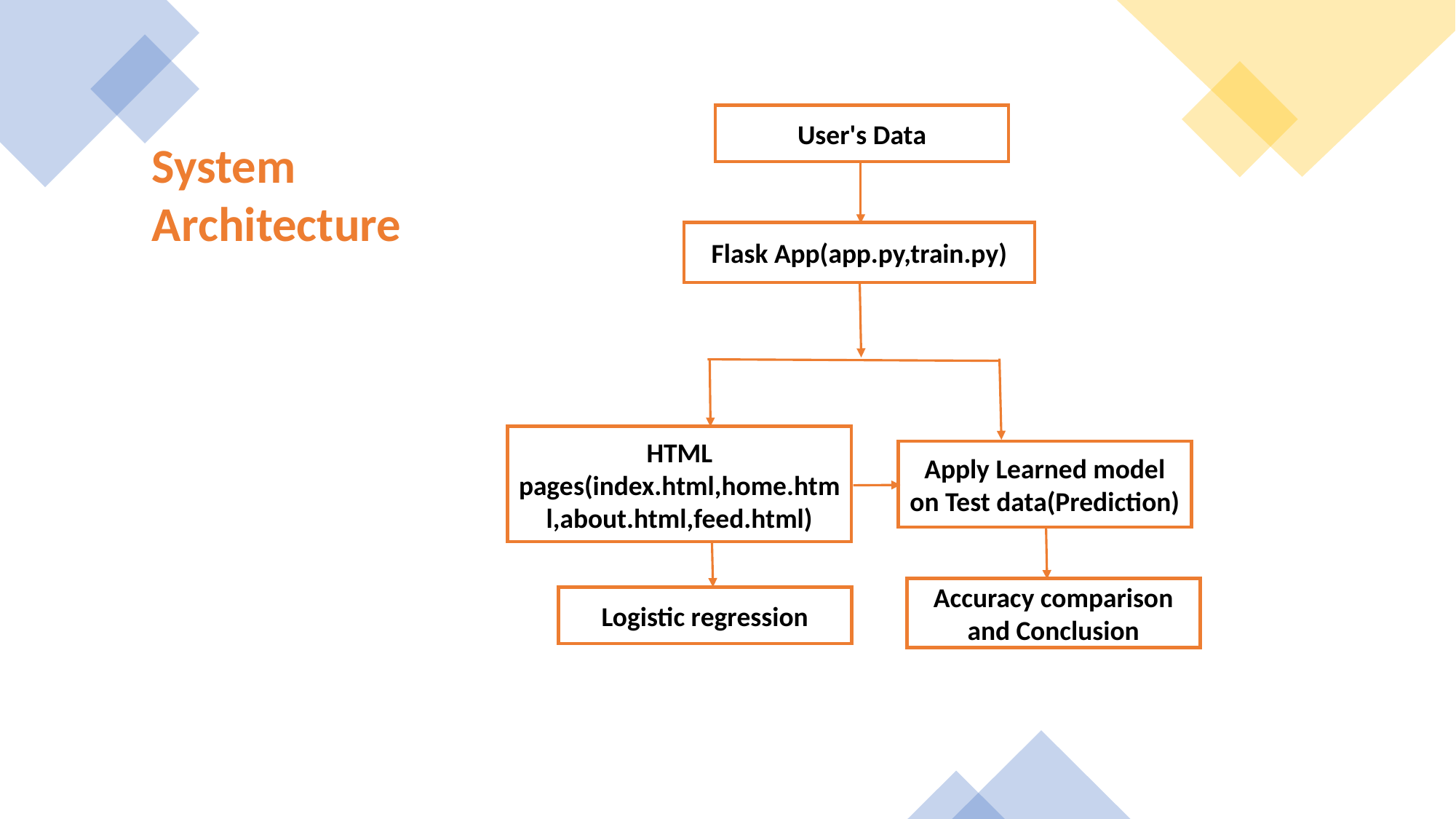

User's Data
System Architecture
Flask App(app.py,train.py)

HTML pages(index.html,home.html,about.html,feed.html)
Apply Learned model on Test data(Prediction)
Accuracy comparison and Conclusion
Logistic regression